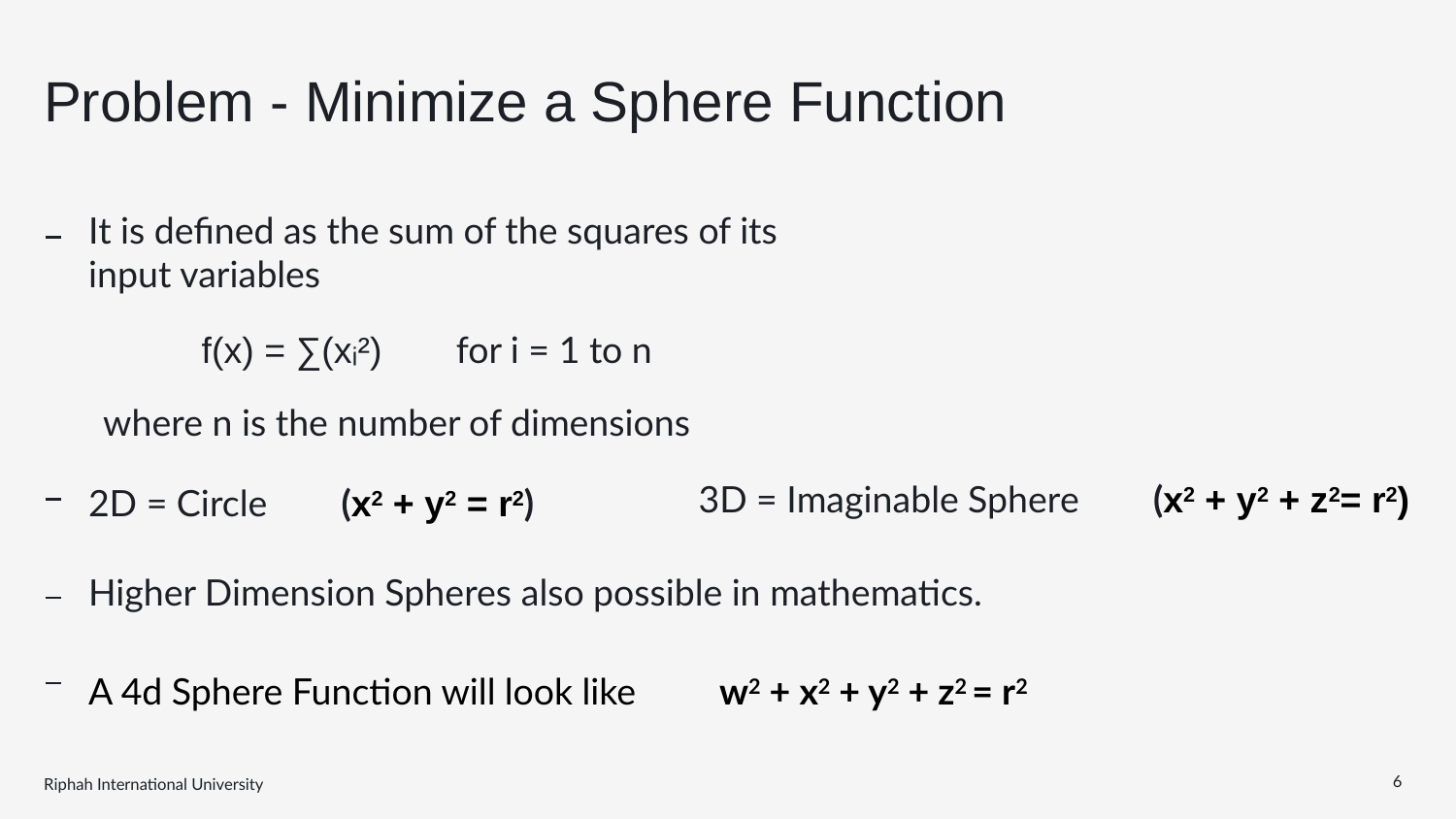

# Problem - Minimize a Sphere Function
It is defined as the sum of the squares of its input variables
 f(x) = ∑(xᵢ²)        for i = 1 to n

where n is the number of dimensions

3D = Imaginable Sphere        (x2 + y2 + z2= r2)
2D = Circle        (x2 + y2 = r2)
Higher Dimension Spheres also possible in mathematics.
A 4d Sphere Function will look like         w2 + x2 + y2 + z2 = r2
6
Riphah International University